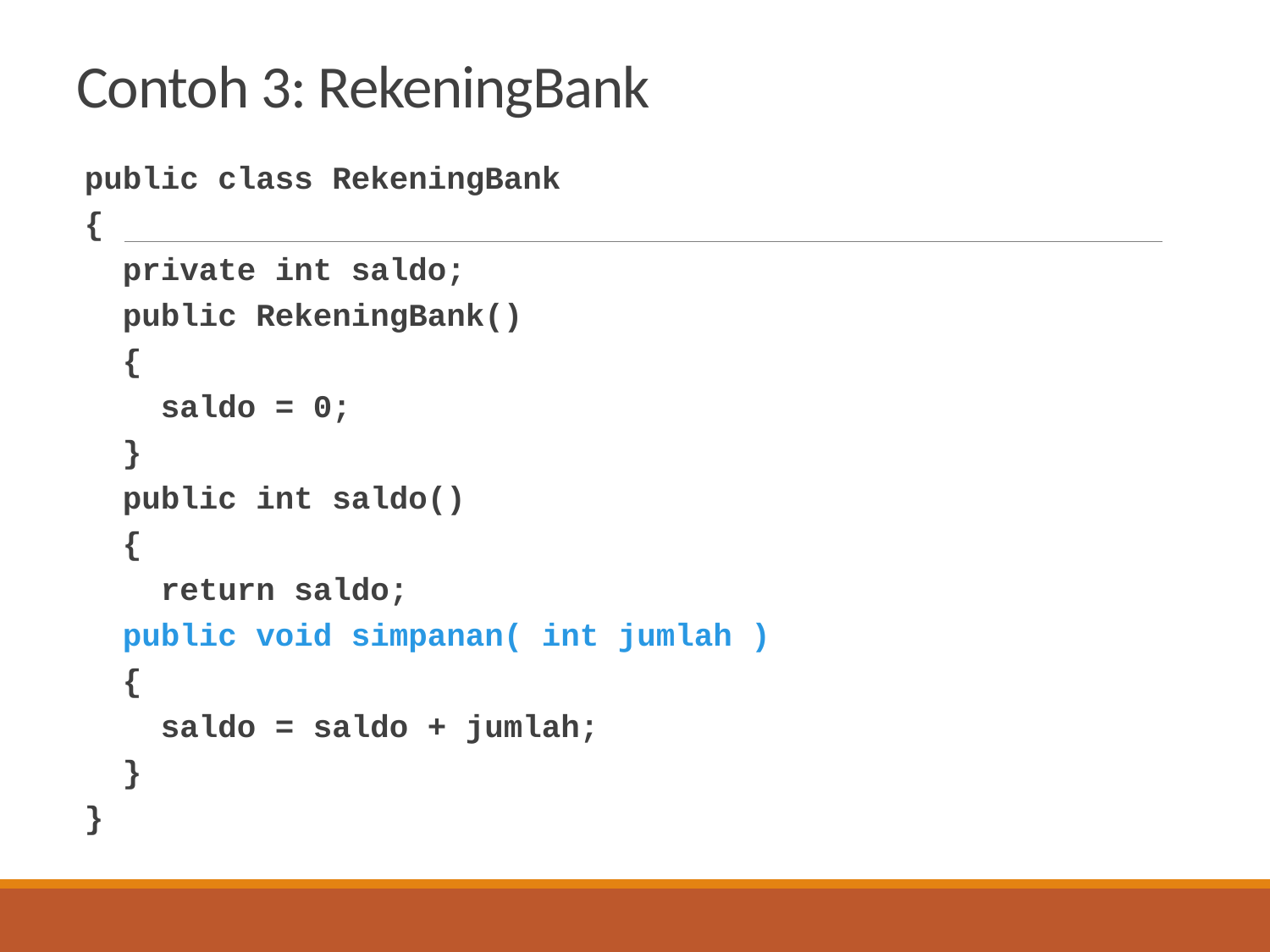

# Contoh 3: RekeningBank
public class RekeningBank
{
  private int saldo;
  public RekeningBank()
  {
    saldo = 0;
  }
  public int saldo()
  {
    return saldo;
  public void simpanan( int jumlah )
  {
    saldo = saldo + jumlah;
  }
}